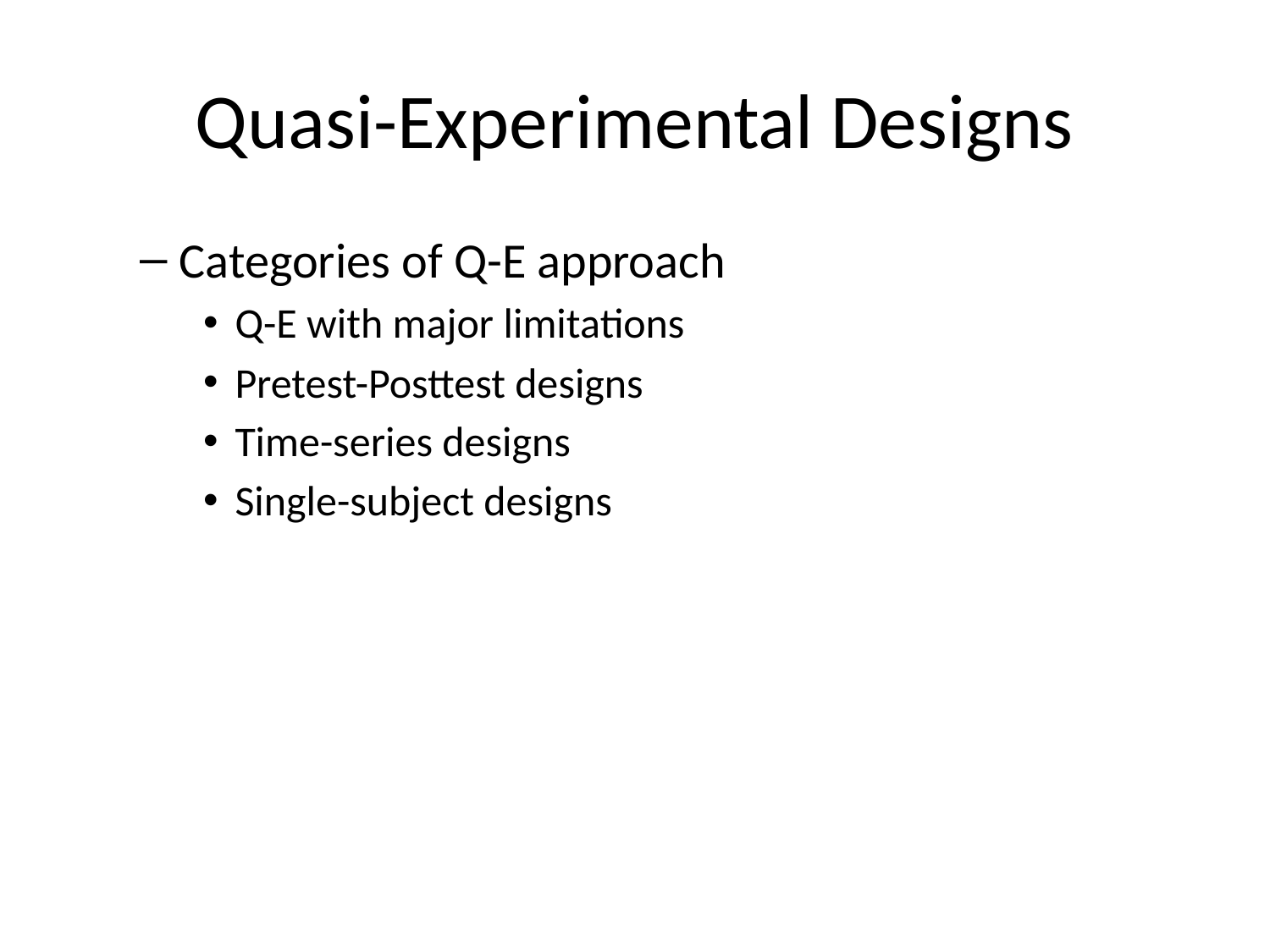

# Quasi-Experimental Designs
Categories of Q-E approach
Q-E with major limitations
Pretest-Posttest designs
Time-series designs
Single-subject designs